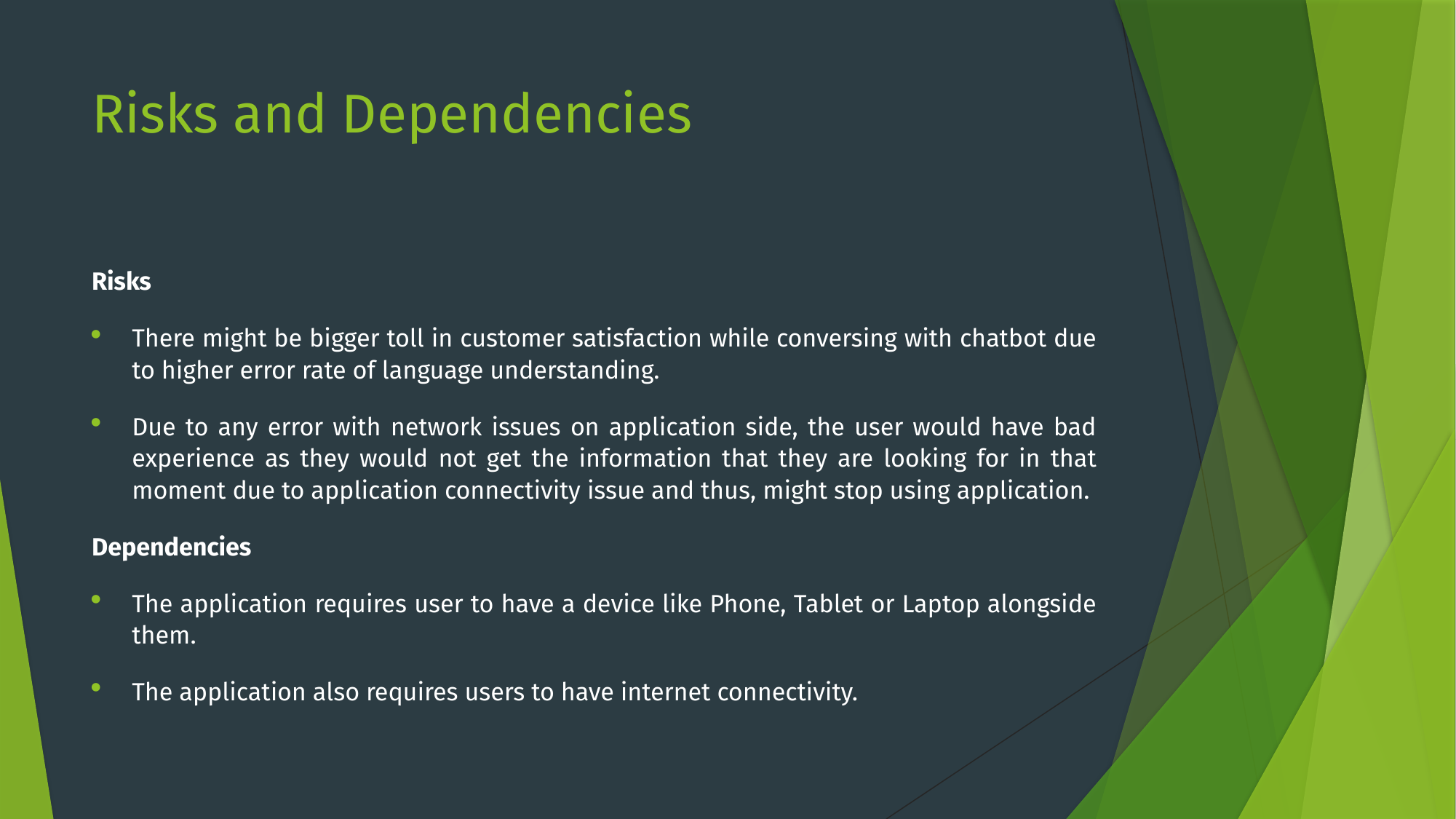

# Risks and Dependencies
Risks
There might be bigger toll in customer satisfaction while conversing with chatbot due to higher error rate of language understanding.
Due to any error with network issues on application side, the user would have bad experience as they would not get the information that they are looking for in that moment due to application connectivity issue and thus, might stop using application.
Dependencies
The application requires user to have a device like Phone, Tablet or Laptop alongside them.
The application also requires users to have internet connectivity.